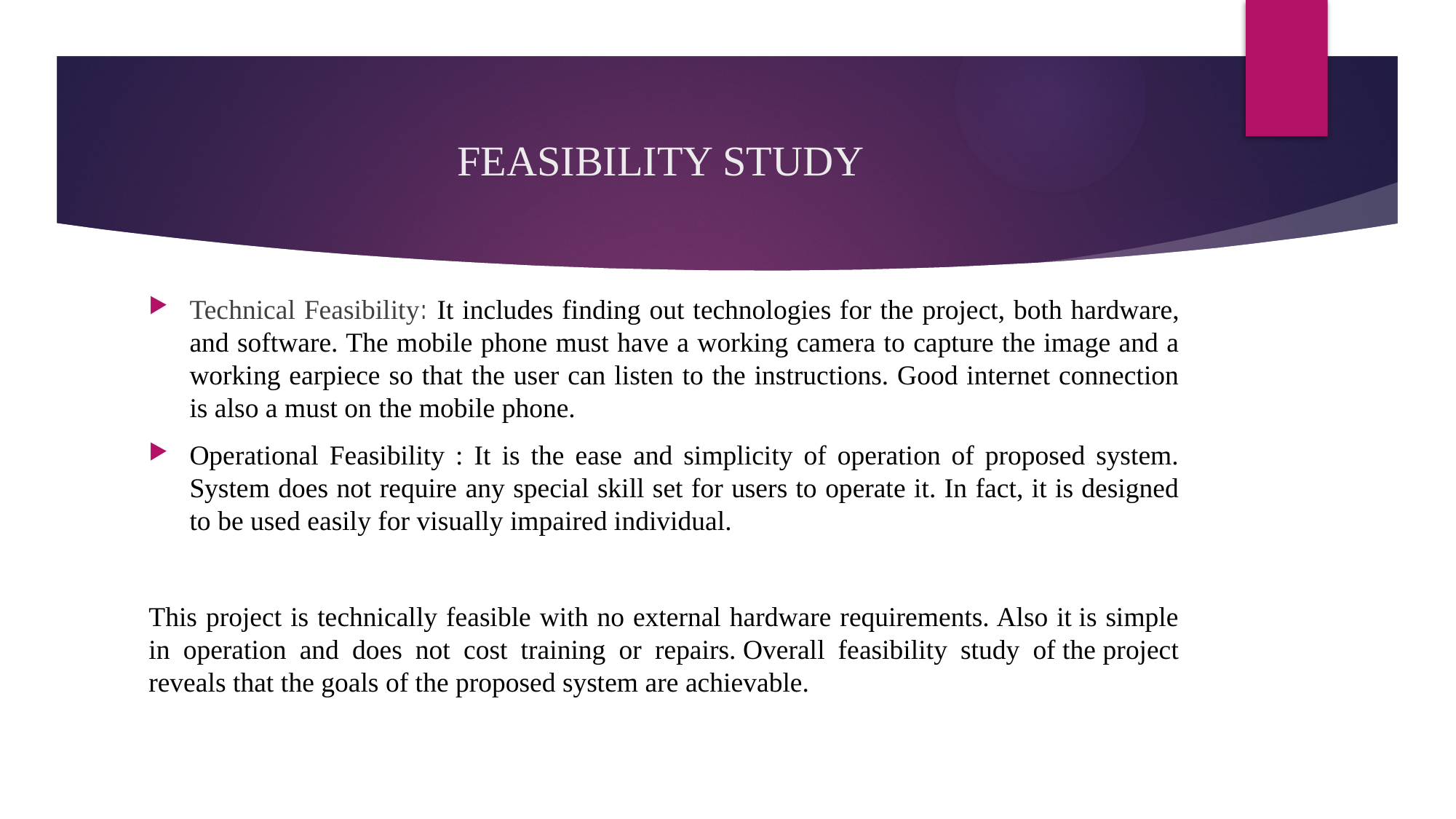

# FEASIBILITY STUDY
Technical Feasibility: It includes finding out technologies for the project, both hardware, and software. The mobile phone must have a working camera to capture the image and a working earpiece so that the user can listen to the instructions. Good internet connection is also a must on the mobile phone.
Operational Feasibility : It is the ease and simplicity of operation of proposed system. System does not require any special skill set for users to operate it. In fact, it is designed to be used easily for visually impaired individual.

This project is technically feasible with no external hardware requirements. Also it is simple in operation and does not cost training or repairs. Overall feasibility study of the project reveals that the goals of the proposed system are achievable.